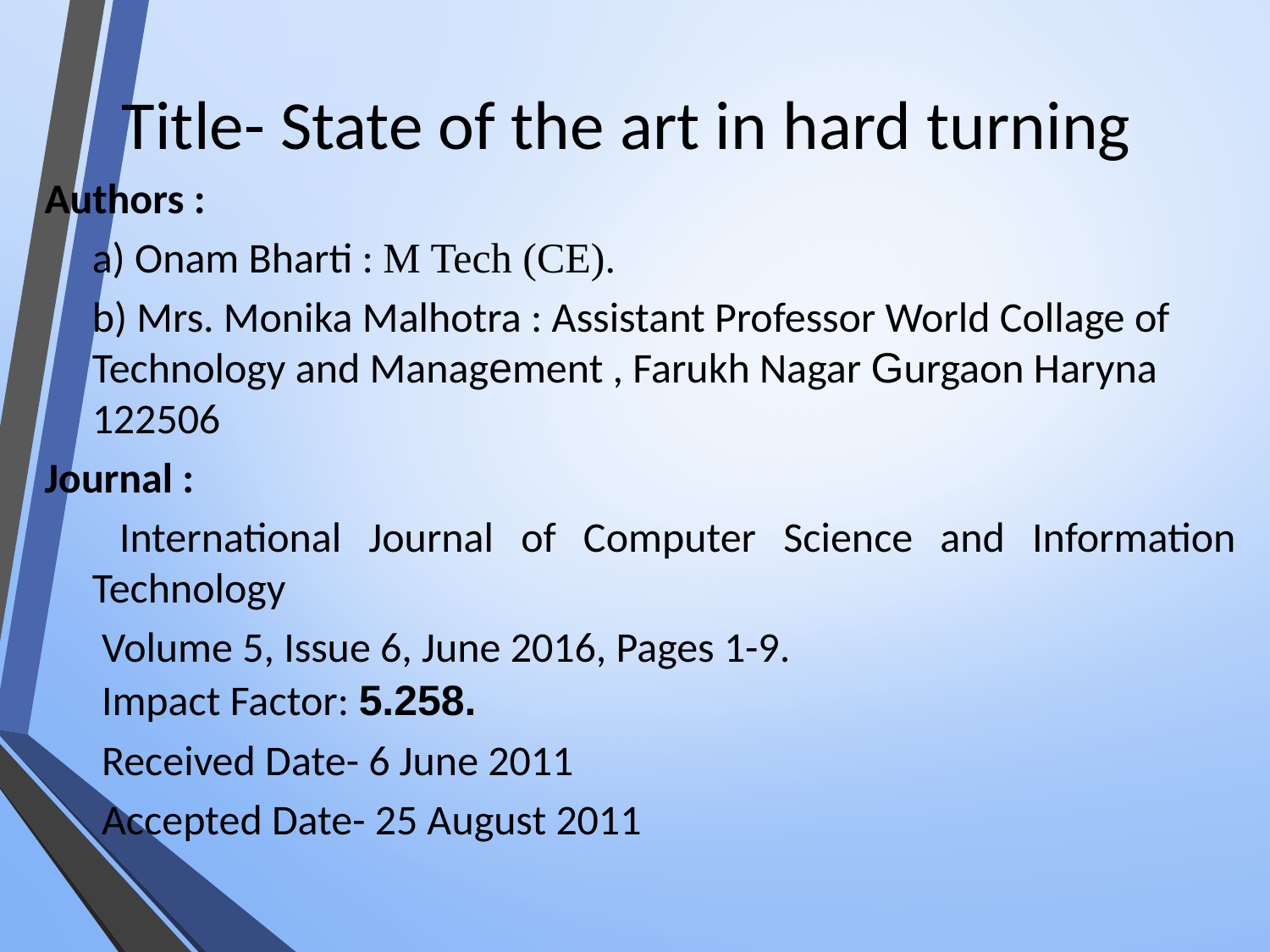

Title- State of the art in hard turning
Authors :
	a) Onam Bharti : M Tech (CE).
	b) Mrs. Monika Malhotra : Assistant Professor World Collage of Technology and Management , Farukh Nagar Gurgaon Haryna 122506
Journal :
	 International Journal of Computer Science and Information Technology
	 Volume 5, Issue 6, June 2016, Pages 1-9.
	 Impact Factor: 5.258.
	 Received Date- 6 June 2011
	 Accepted Date- 25 August 2011